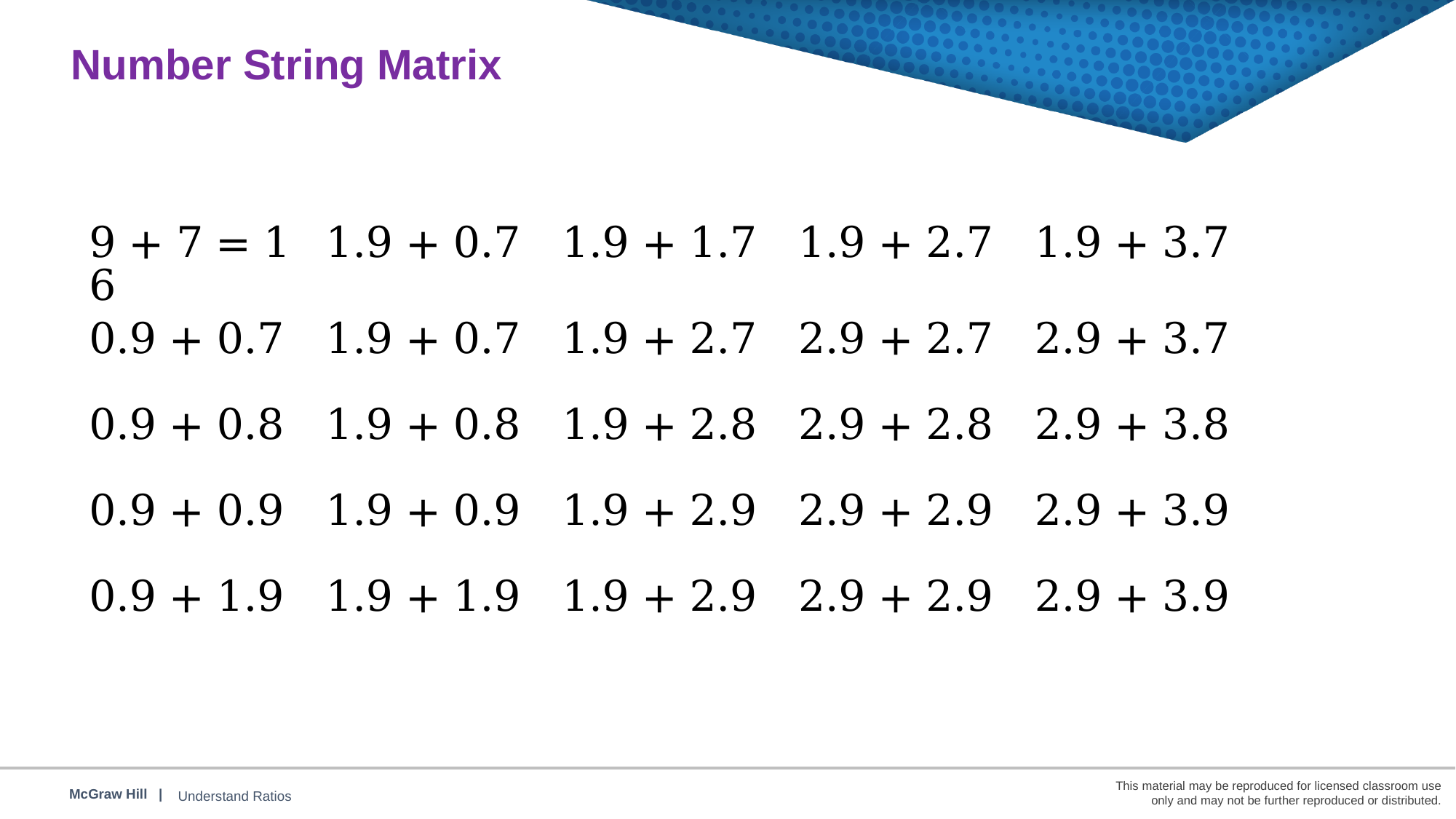

Number String Matrix
| 9 + 7 = 16 | 1.9 + 0.7 | 1.9 + 1.7 | 1.9 + 2.7 | 1.9 + 3.7 |
| --- | --- | --- | --- | --- |
| 0.9 + 0.7 | 1.9 + 0.7 | 1.9 + 2.7 | 2.9 + 2.7 | 2.9 + 3.7 |
| 0.9 + 0.8 | 1.9 + 0.8 | 1.9 + 2.8 | 2.9 + 2.8 | 2.9 + 3.8 |
| 0.9 + 0.9 | 1.9 + 0.9 | 1.9 + 2.9 | 2.9 + 2.9 | 2.9 + 3.9 |
| 0.9 + 1.9 | 1.9 + 1.9 | 1.9 + 2.9 | 2.9 + 2.9 | 2.9 + 3.9 |